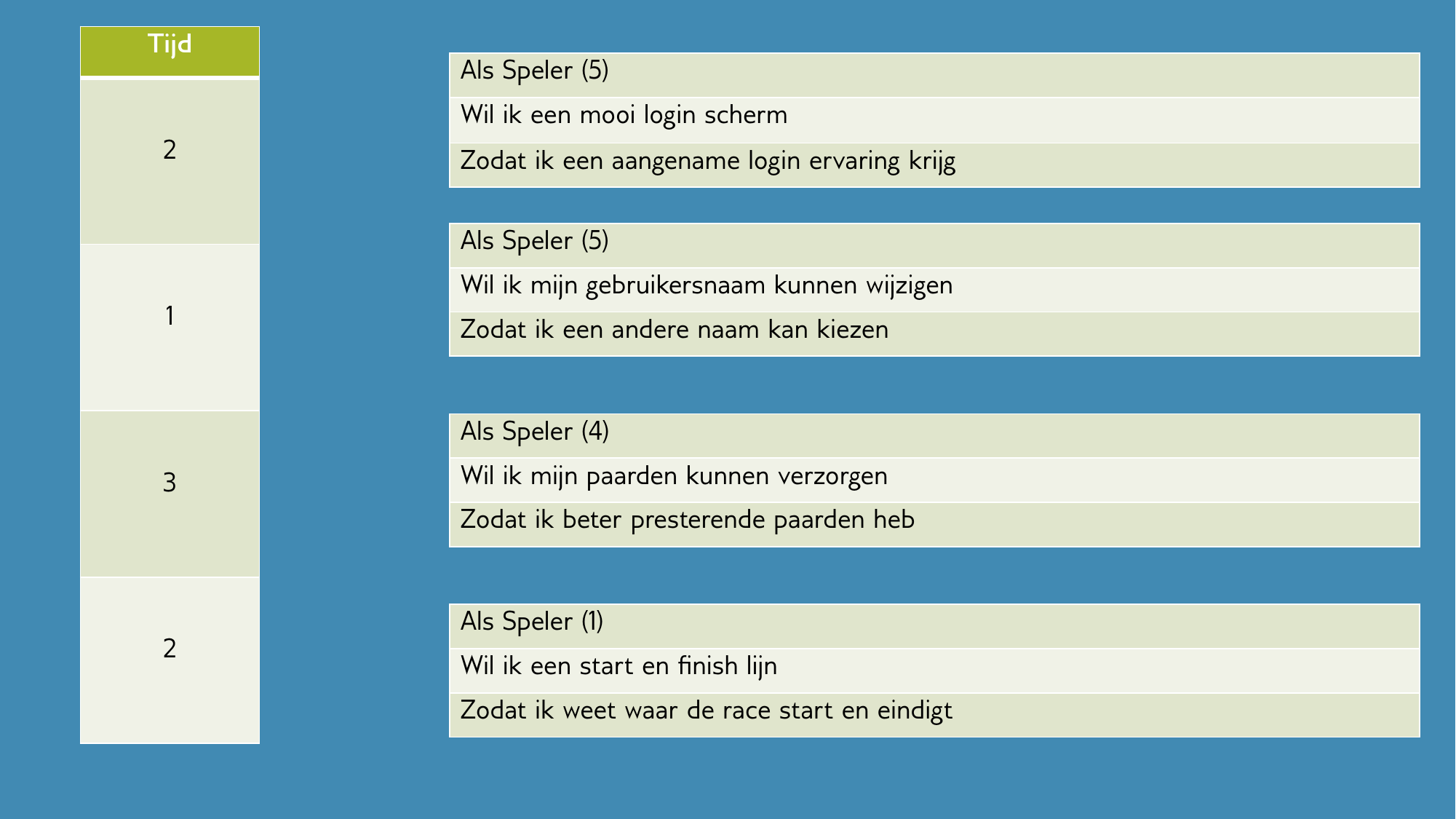

| Tijd |
| --- |
| 2 |
| 1 |
| 3 |
| 2 |
| Als Speler (5) |
| --- |
| Wil ik een mooi login scherm |
| Zodat ik een aangename login ervaring krijg |
| Als Speler (5) |
| --- |
| Wil ik mijn gebruikersnaam kunnen wijzigen |
| Zodat ik een andere naam kan kiezen |
| Als Speler (4) |
| --- |
| Wil ik mijn paarden kunnen verzorgen |
| Zodat ik beter presterende paarden heb |
| Als Speler (1) |
| --- |
| Wil ik een start en finish lijn |
| Zodat ik weet waar de race start en eindigt |